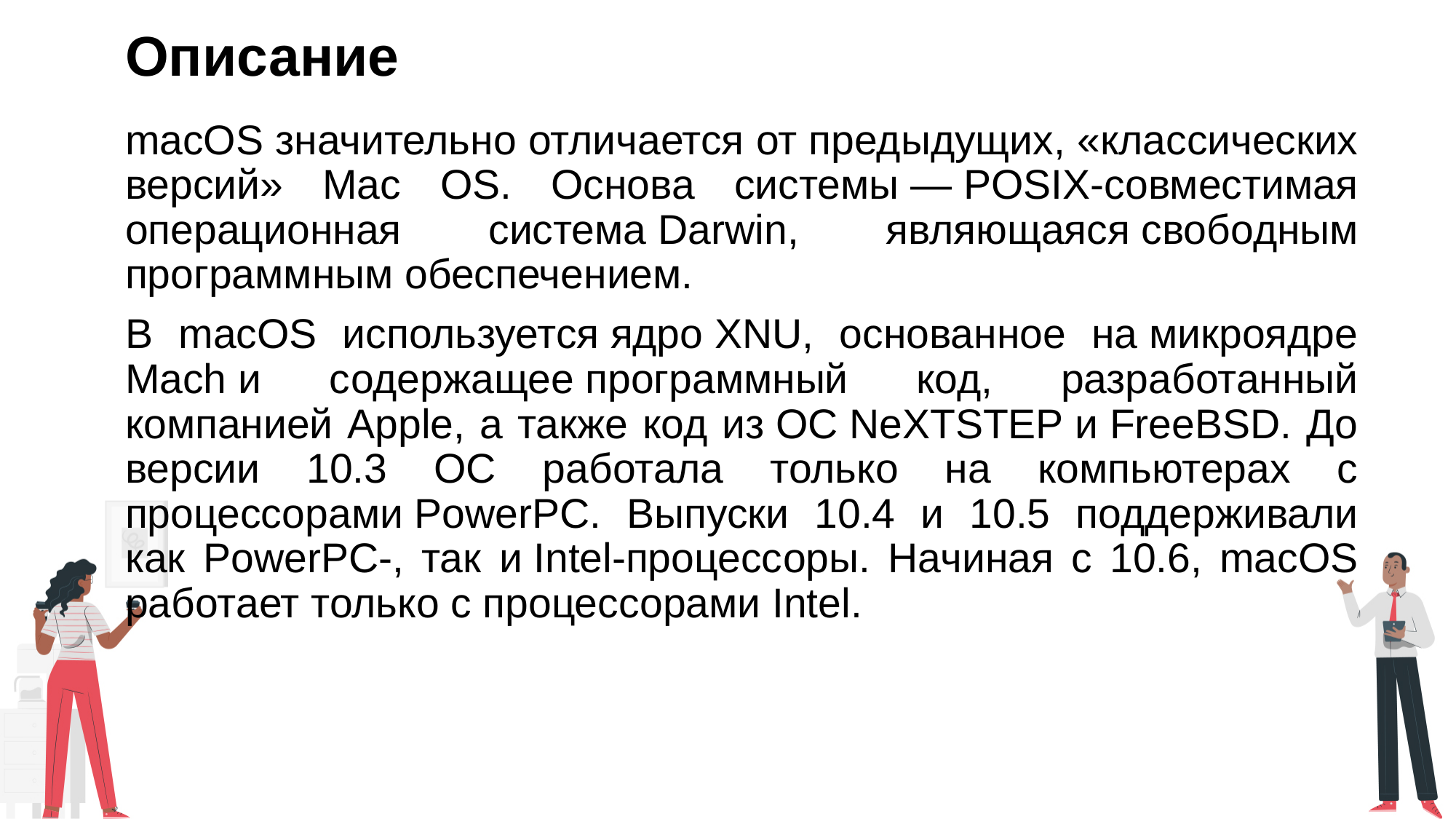

# Описание
macOS значительно отличается от предыдущих, «классических версий» Mac OS. Основа системы — POSIX-совместимая операционная система Darwin, являющаяся свободным программным обеспечением.
В macOS используется ядро XNU, основанное на микроядре Mach и содержащее программный код, разработанный компанией Apple, а также код из ОС NeXTSTEP и FreeBSD. До версии 10.3 ОС работала только на компьютерах с процессорами PowerPC. Выпуски 10.4 и 10.5 поддерживали как PowerPC-, так и Intel-процессоры. Начиная с 10.6, macOS работает только с процессорами Intel.